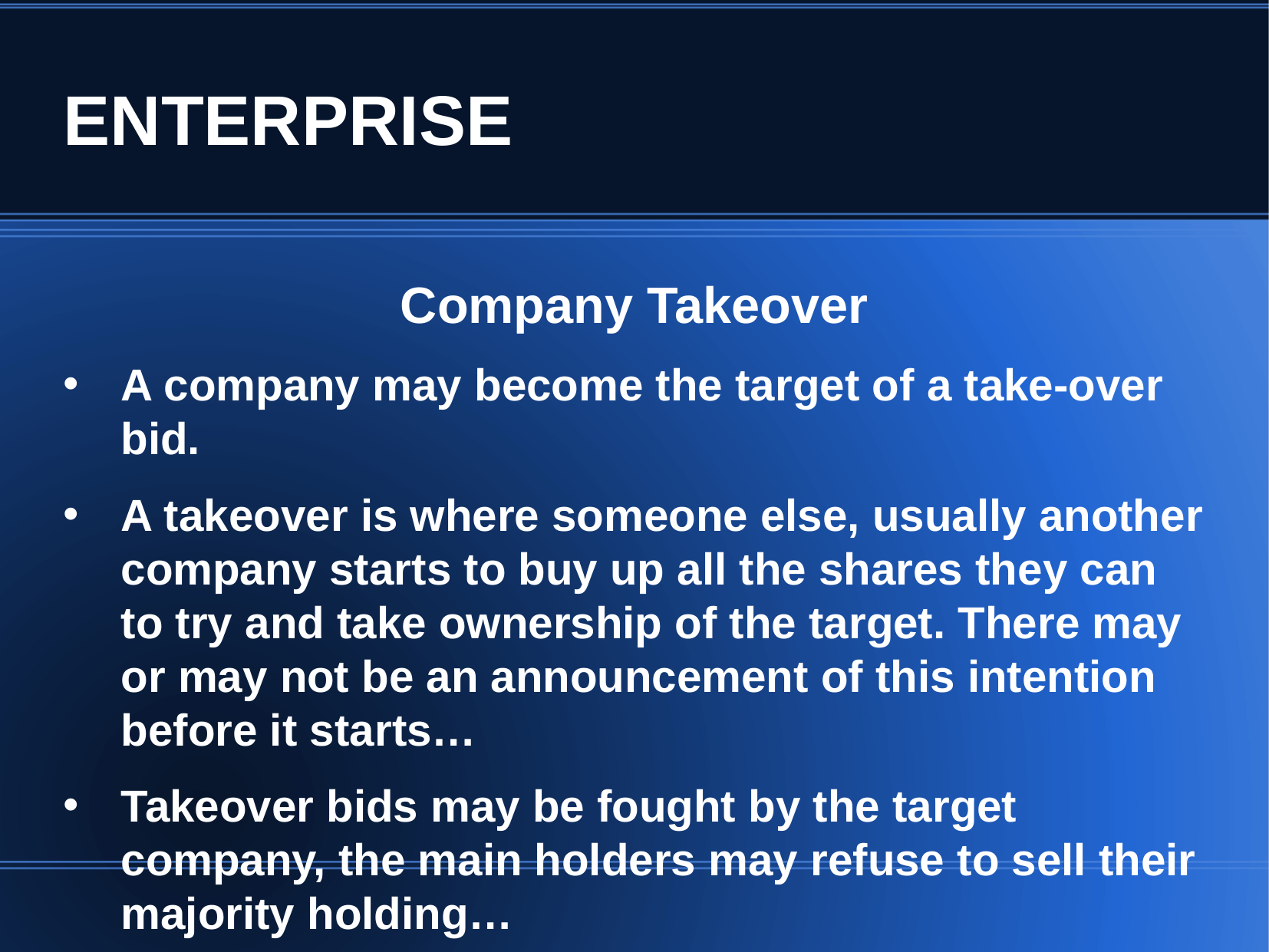

ENTERPRISE
Company Takeover
A company may become the target of a take-over bid.
A takeover is where someone else, usually another company starts to buy up all the shares they can to try and take ownership of the target. There may or may not be an announcement of this intention before it starts…
Takeover bids may be fought by the target company, the main holders may refuse to sell their majority holding…